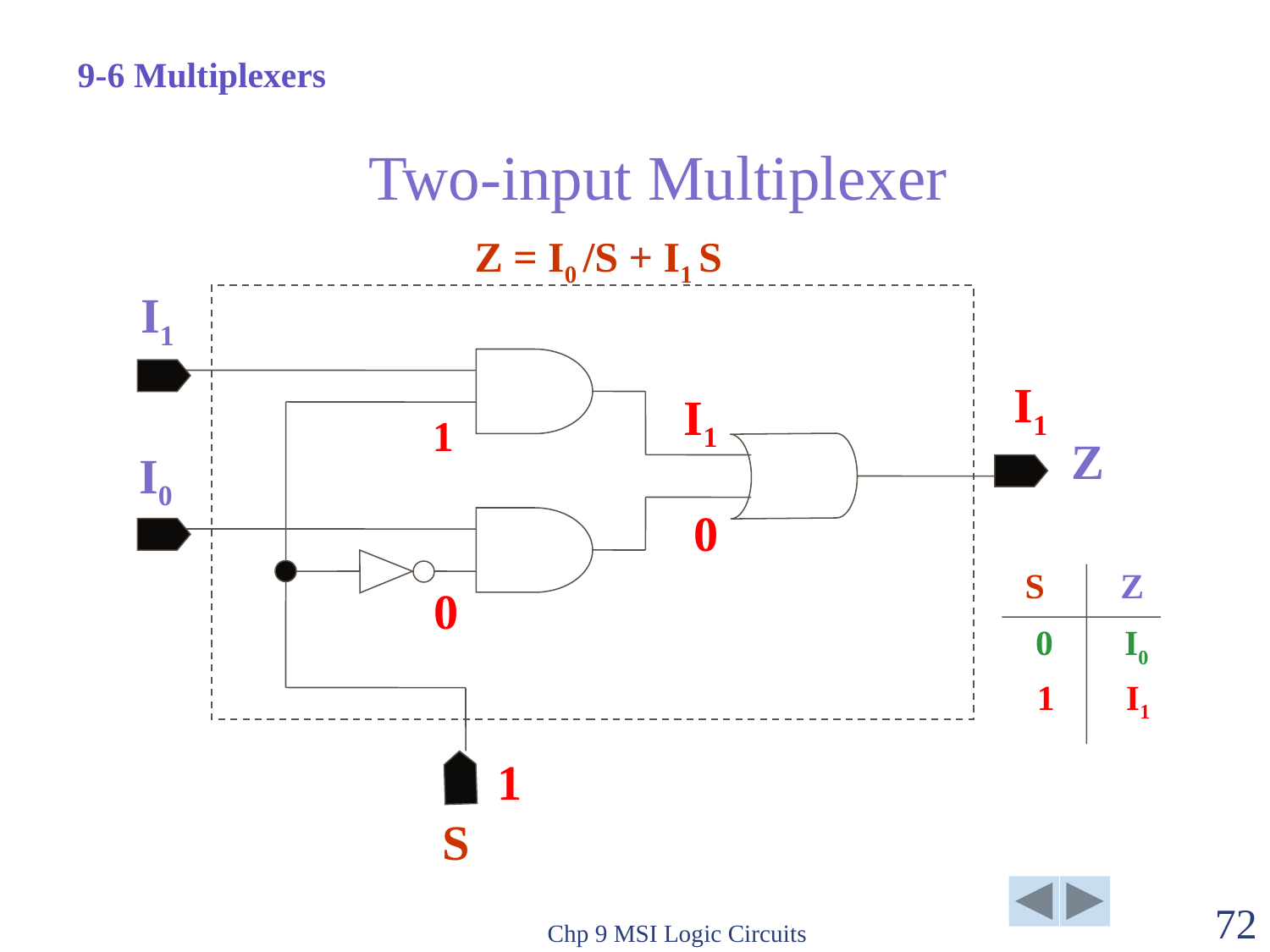

9-6 Multiplexers
# Two-input Multiplexer
Z = I0 /S + I1 S
I1

I1

I1

1
Z

I0

0

S
Z

0
0        I0

1        I1

1

S
Chp 9 MSI Logic Circuits
72